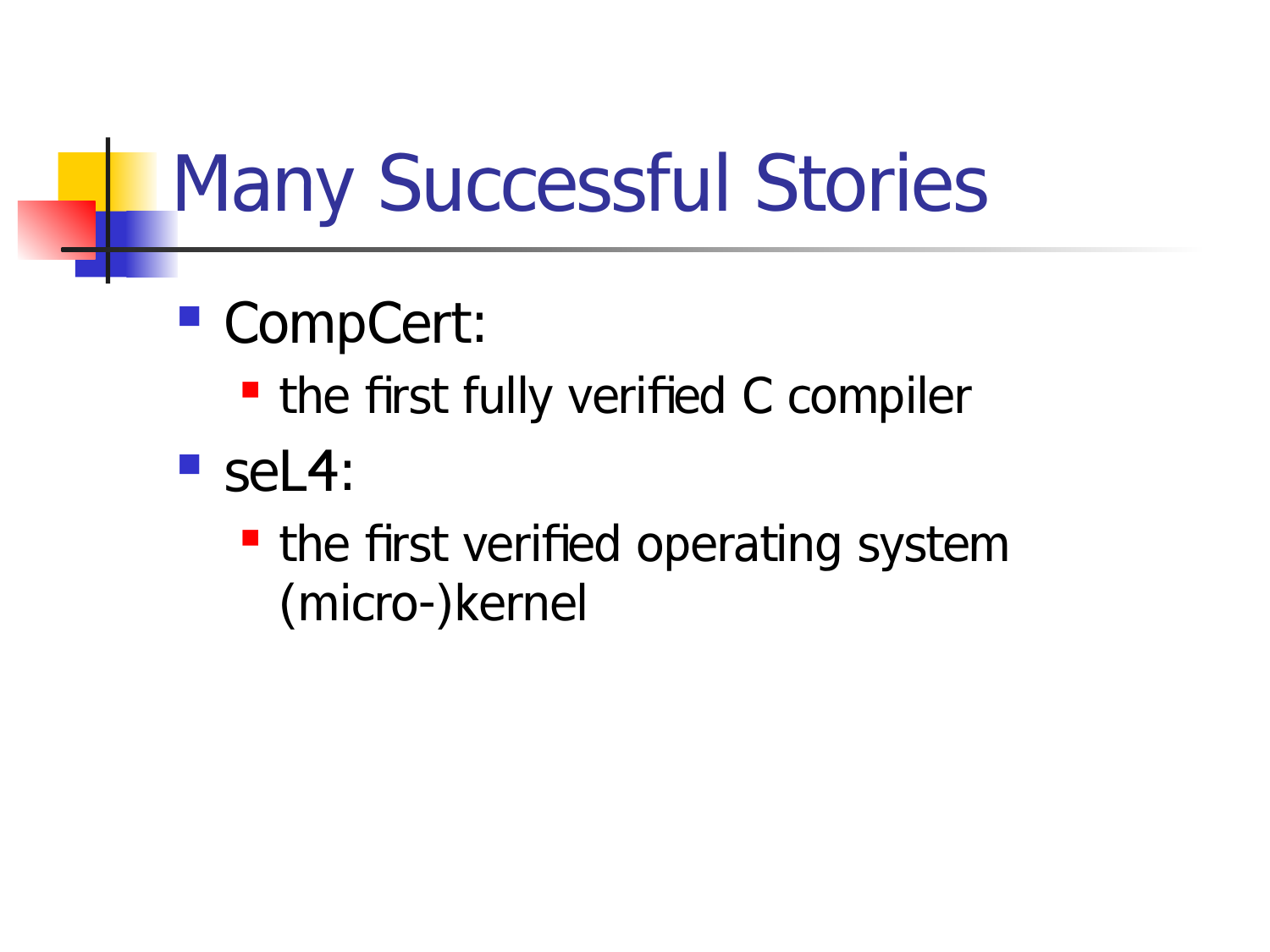

# Many Successful Stories
CompCert:
the first fully verified C compiler
seL4:
the first verified operating system (micro-)kernel